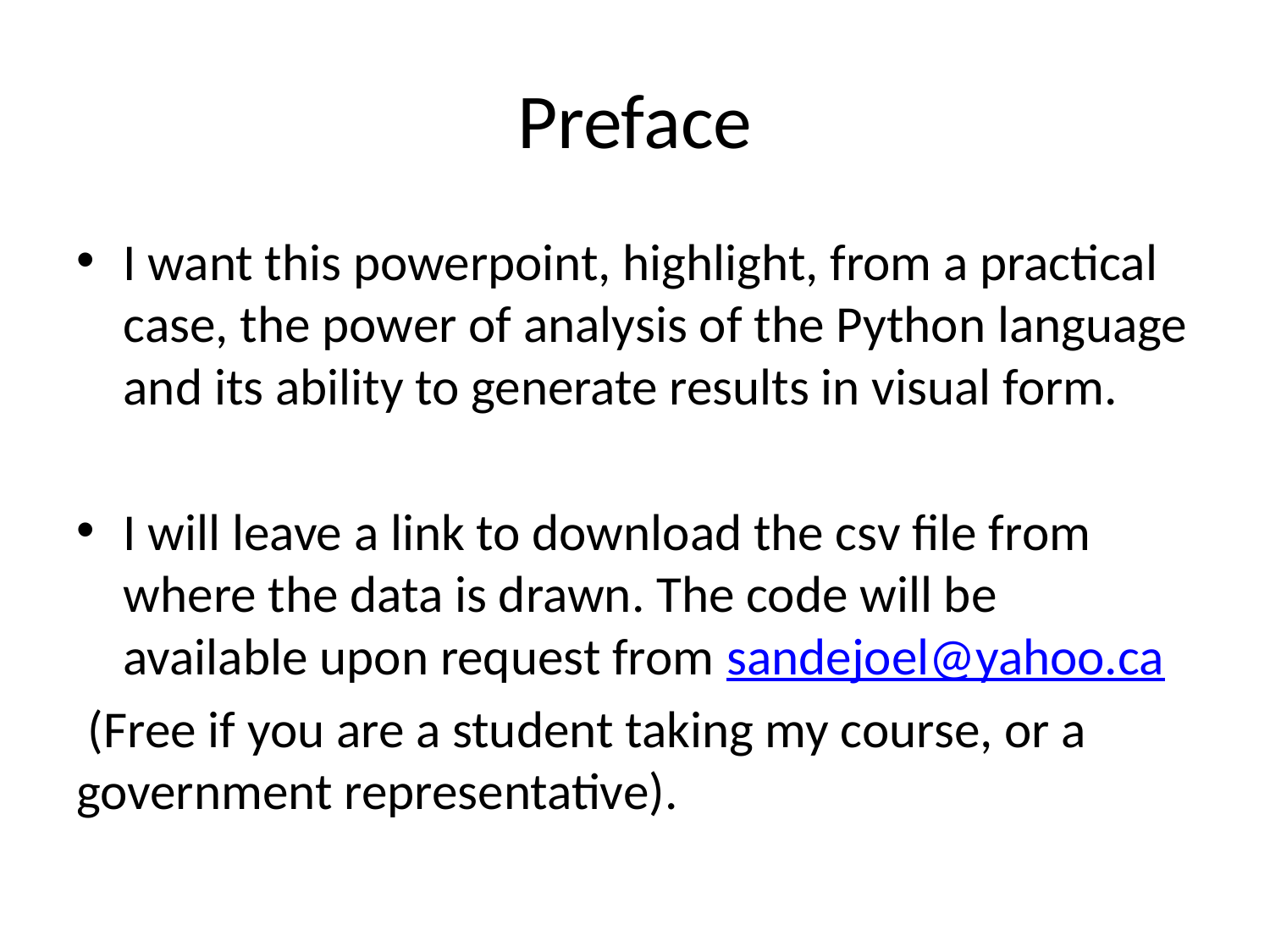

# Preface
I want this powerpoint, highlight, from a practical case, the power of analysis of the Python language and its ability to generate results in visual form.

I will leave a link to download the csv file from where the data is drawn. The code will be available upon request from sandejoel@yahoo.ca
 (Free if you are a student taking my course, or a government representative).